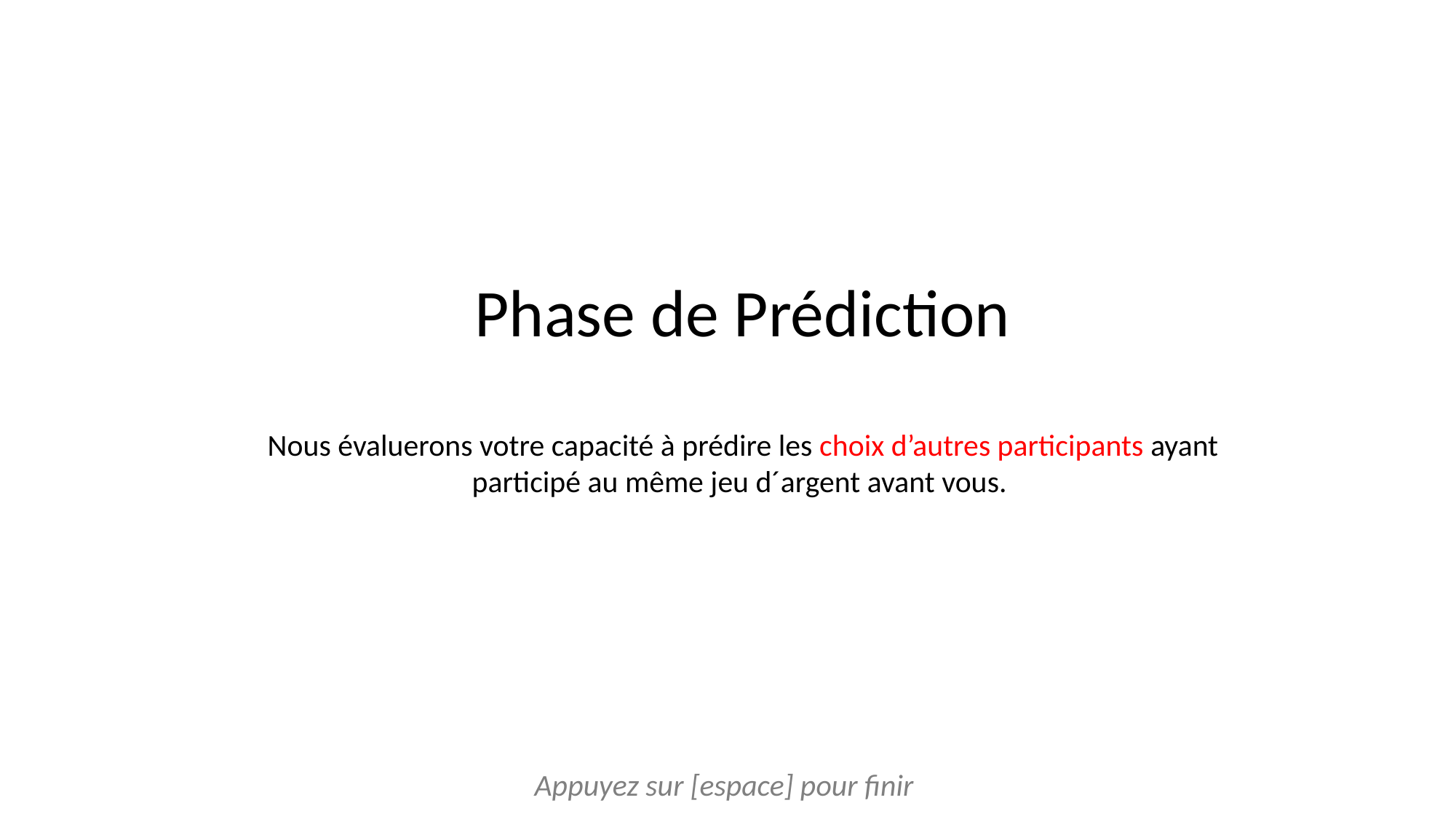

# Phase de Prédiction
Nous évaluerons votre capacité à prédire les choix d’autres participants ayant participé au même jeu d´argent avant vous.
Appuyez sur [espace] pour finir